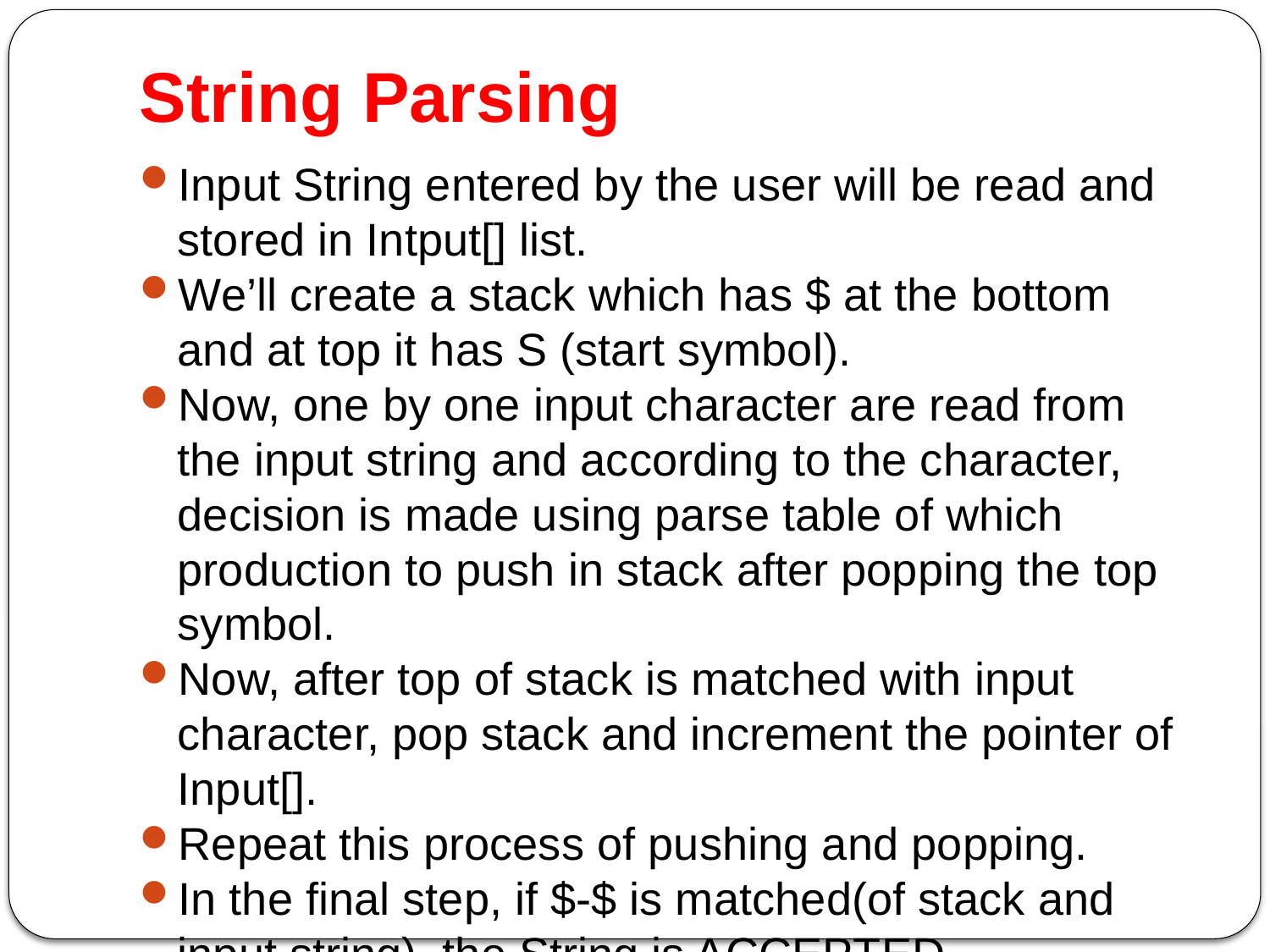

String Parsing
Input String entered by the user will be read and stored in Intput[] list.
We’ll create a stack which has $ at the bottom and at top it has S (start symbol).
Now, one by one input character are read from the input string and according to the character, decision is made using parse table of which production to push in stack after popping the top symbol.
Now, after top of stack is matched with input character, pop stack and increment the pointer of Input[].
Repeat this process of pushing and popping.
In the final step, if $-$ is matched(of stack and input string), the String is ACCEPTED.
If not, ERROR. Input string is NOT ACCEPTED.